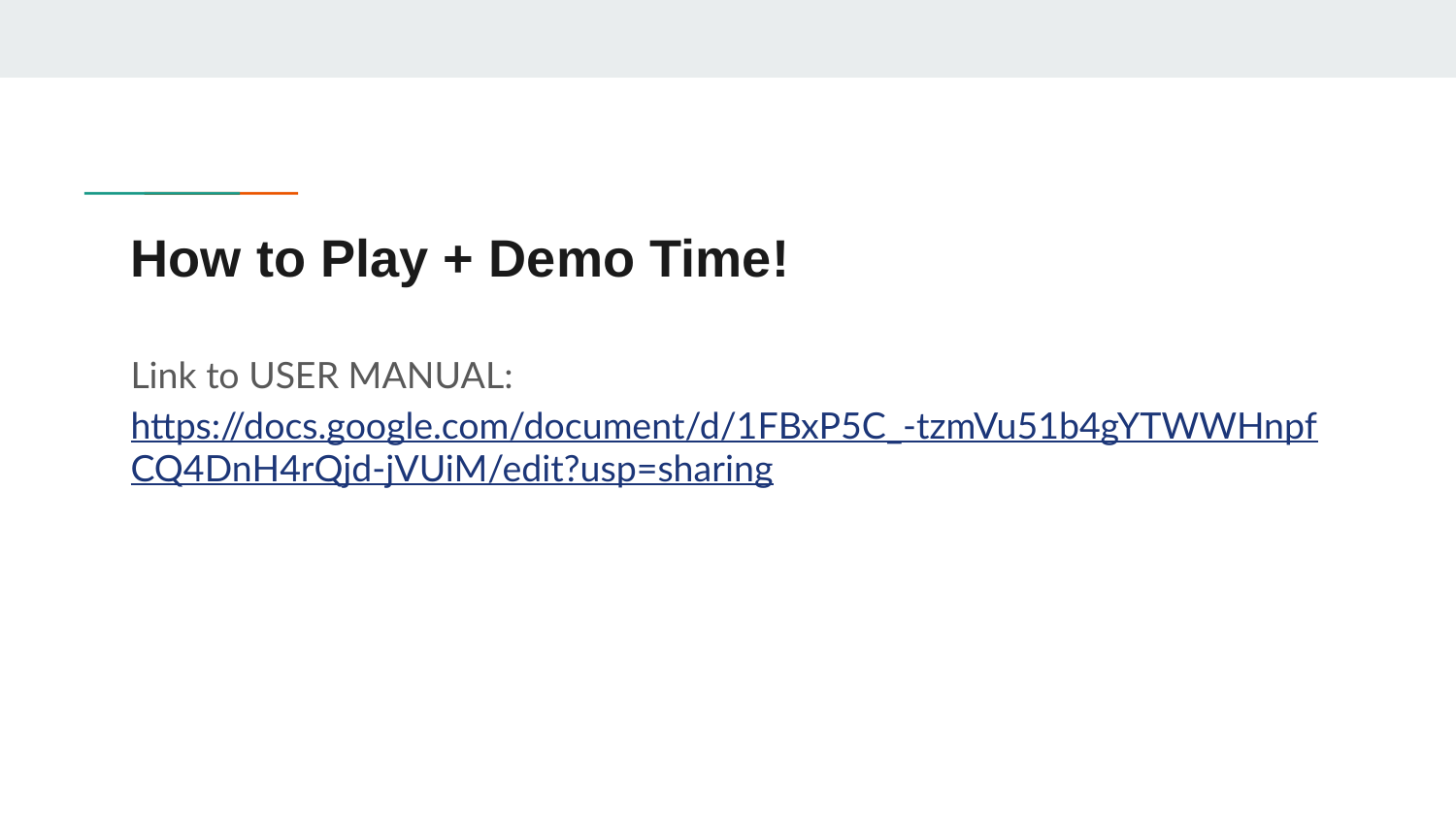

# How to Play + Demo Time!
Link to USER MANUAL: https://docs.google.com/document/d/1FBxP5C_-tzmVu51b4gYTWWHnpfCQ4DnH4rQjd-jVUiM/edit?usp=sharing